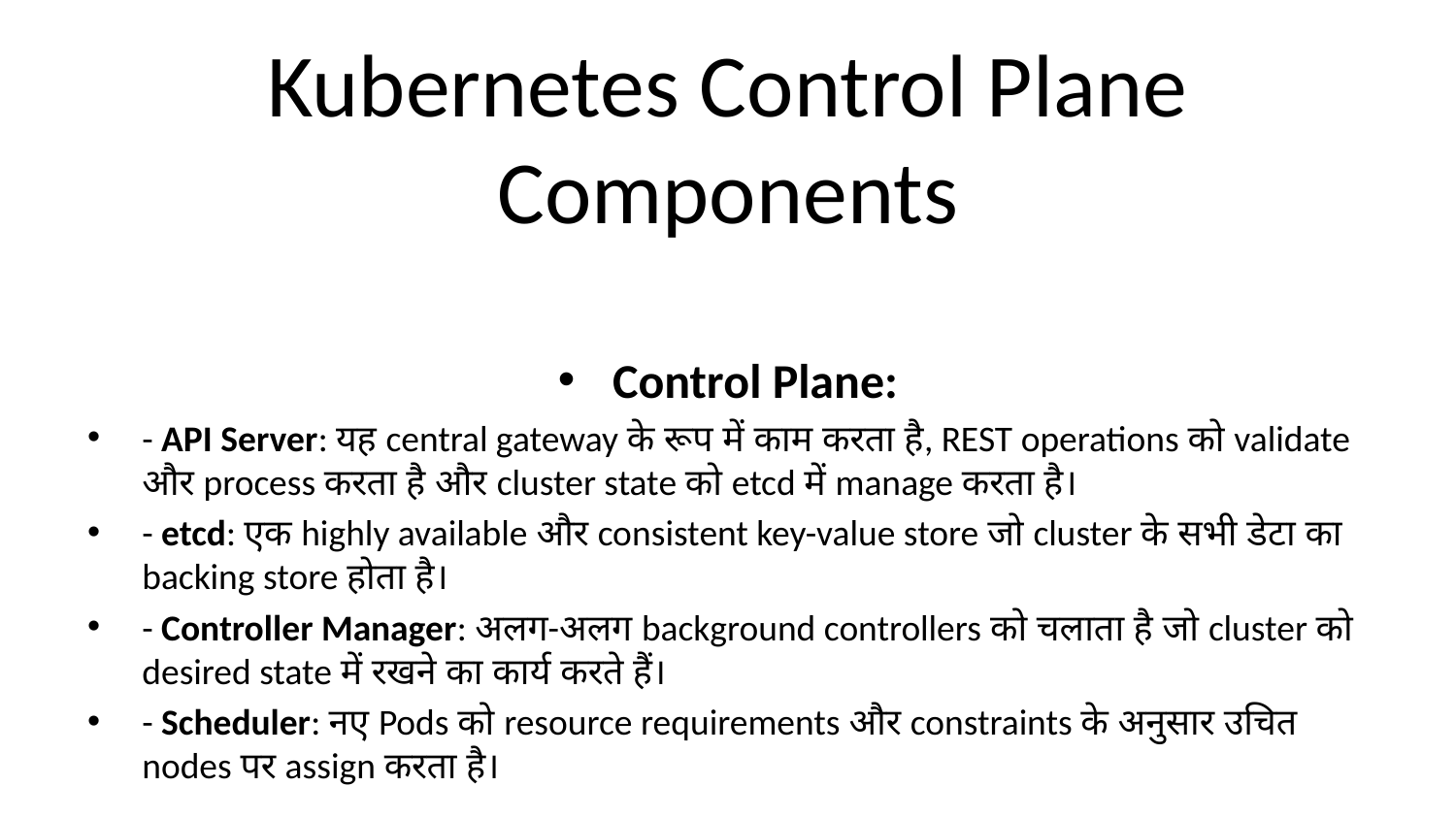

# Kubernetes Control Plane Components

Control Plane:
- API Server: यह central gateway के रूप में काम करता है, REST operations को validate और process करता है और cluster state को etcd में manage करता है।
- etcd: एक highly available और consistent key-value store जो cluster के सभी डेटा का backing store होता है।
- Controller Manager: अलग-अलग background controllers को चलाता है जो cluster को desired state में रखने का कार्य करते हैं।
- Scheduler: नए Pods को resource requirements और constraints के अनुसार उचित nodes पर assign करता है।